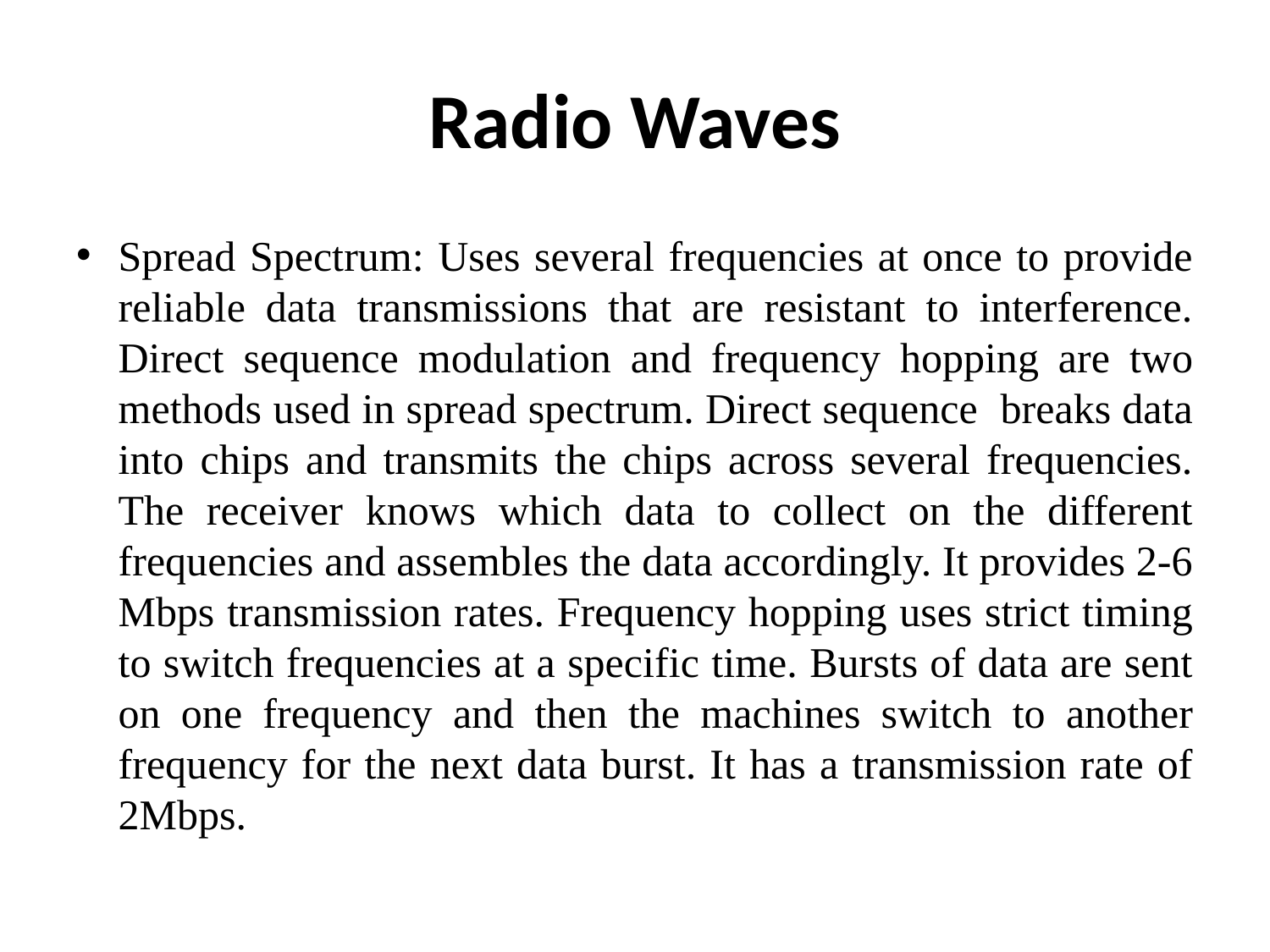

# Radio Waves
Spread Spectrum: Uses several frequencies at once to provide reliable data transmissions that are resistant to interference. Direct sequence modulation and frequency hopping are two methods used in spread spectrum. Direct sequence  breaks data into chips and transmits the chips across several frequencies. The receiver knows which data to collect on the different frequencies and assembles the data accordingly. It provides 2-6 Mbps transmission rates. Frequency hopping uses strict timing to switch frequencies at a specific time. Bursts of data are sent on one frequency and then the machines switch to another frequency for the next data burst. It has a transmission rate of 2Mbps.